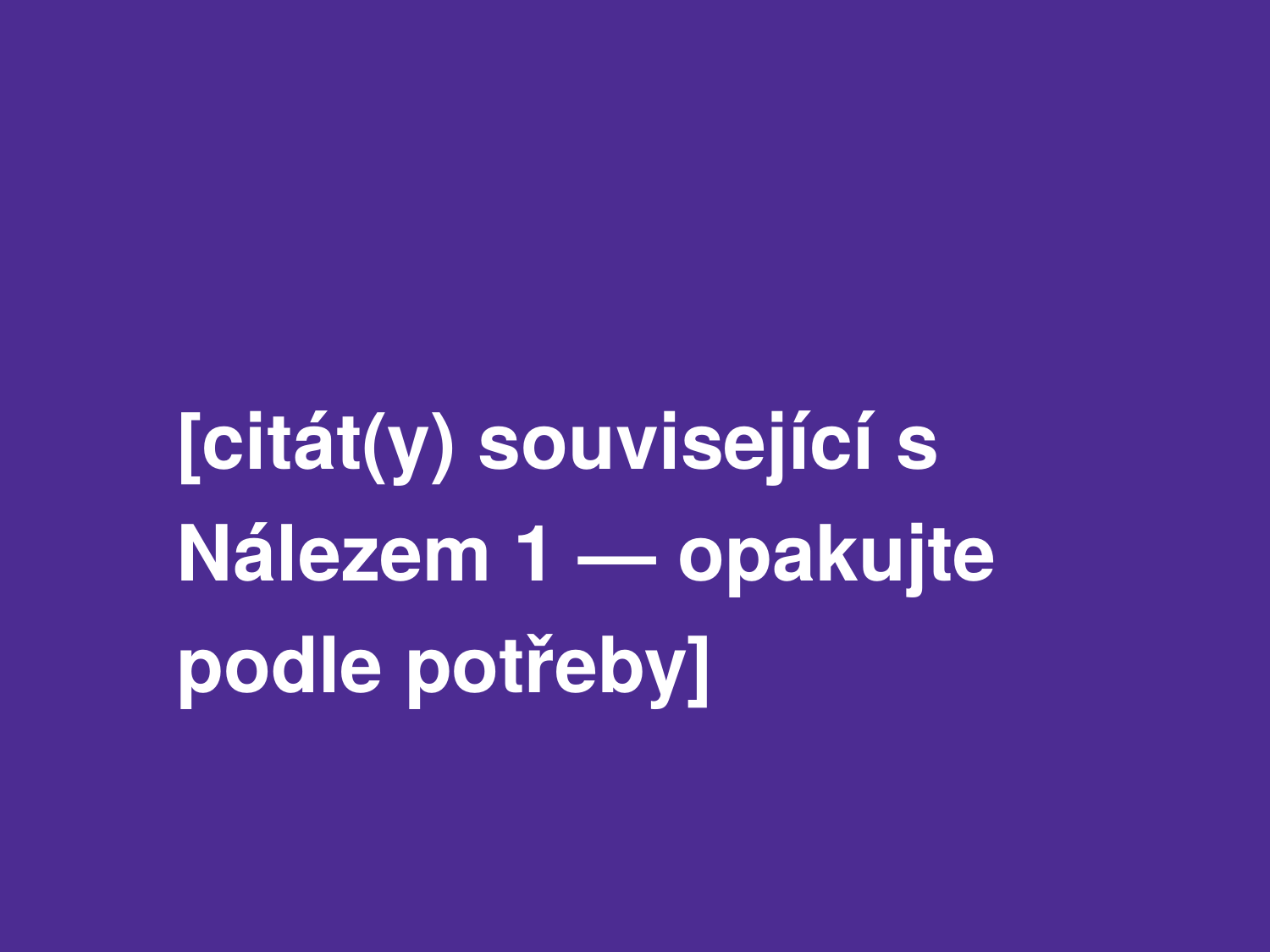

[citát(y) související s Nálezem 1 — opakujte podle potřeby]